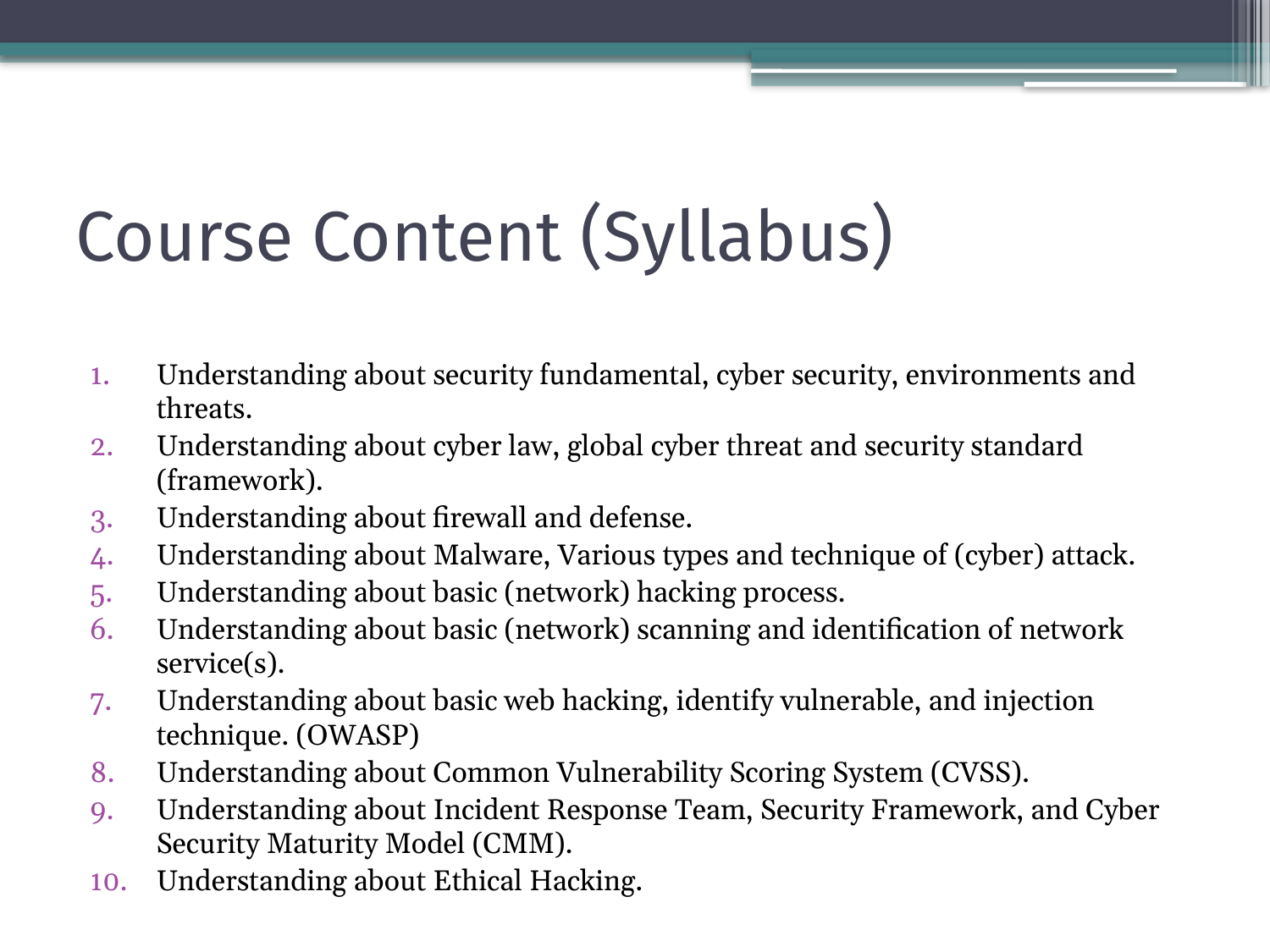

# Course Content (Syllabus)

Understanding about security fundamental, cyber security, environments and threats.
Understanding about cyber law, global cyber threat and security standard (framework).
Understanding about firewall and defense.
Understanding about Malware, Various types and technique of (cyber) attack.
Understanding about basic (network) hacking process.
Understanding about basic (network) scanning and identification of network service(s).
Understanding about basic web hacking, identify vulnerable, and injection technique. (OWASP)
Understanding about Common Vulnerability Scoring System (CVSS).
Understanding about Incident Response Team, Security Framework, and Cyber Security Maturity Model (CMM).
Understanding about Ethical Hacking.